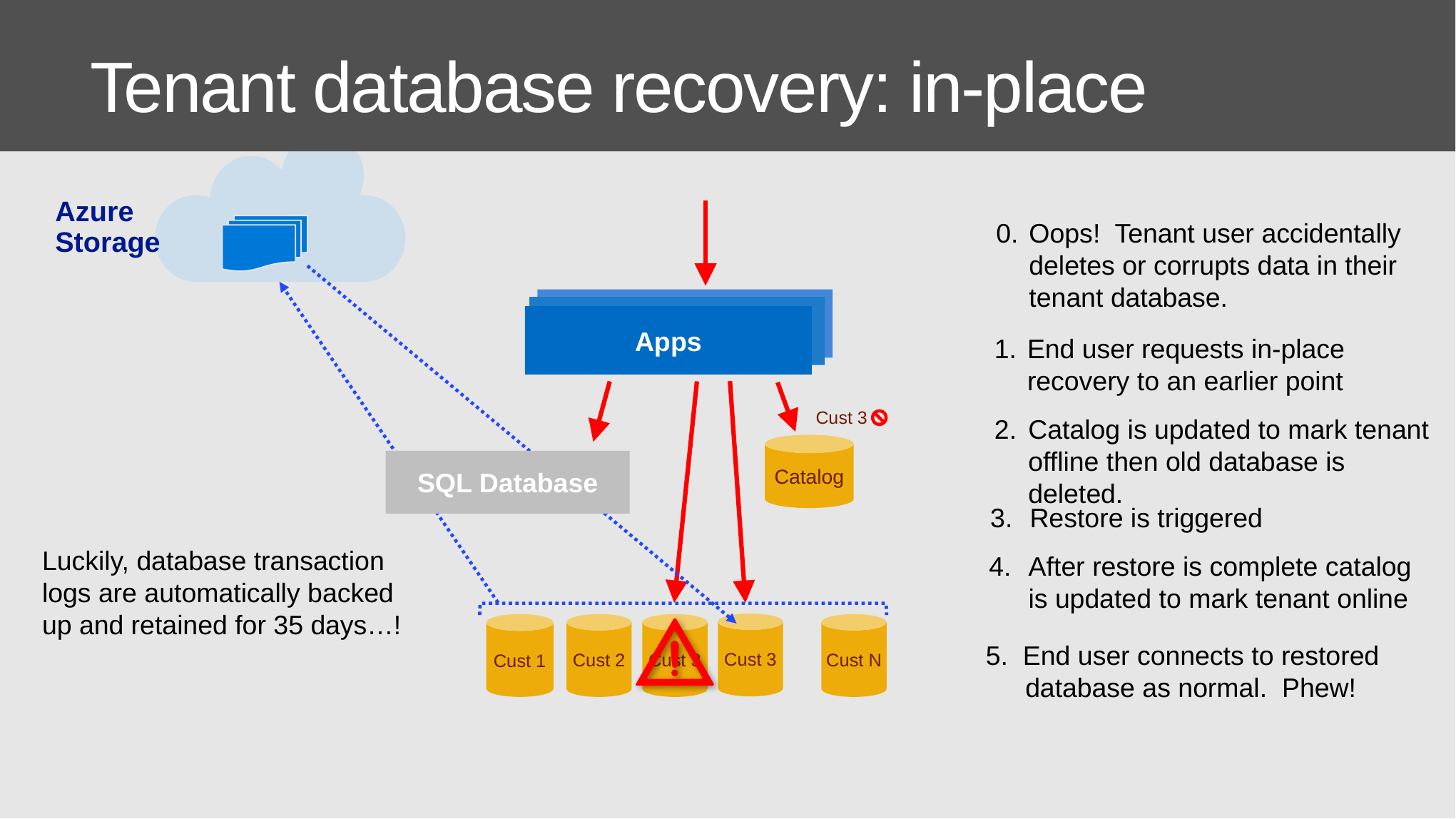

# Tenant database recovery: in-place

Azure Storage

0.	Oops!  Tenant user accidentally deletes or corrupts data in their tenant database.

Apps
1.	End user requests in-place recovery to an earlier point
Cust 3

Catalog is updated to mark tenant offline then old database is deleted.
Catalog
SQL Database
Restore is triggered
Luckily, database transaction logs are automatically backed up and retained for 35 days…!
After restore is complete catalog is updated to mark tenant online
Cust 3
Cust 1
Cust 2
Cust 3
Cust N

5.  End user connects to restored database as normal.  Phew!